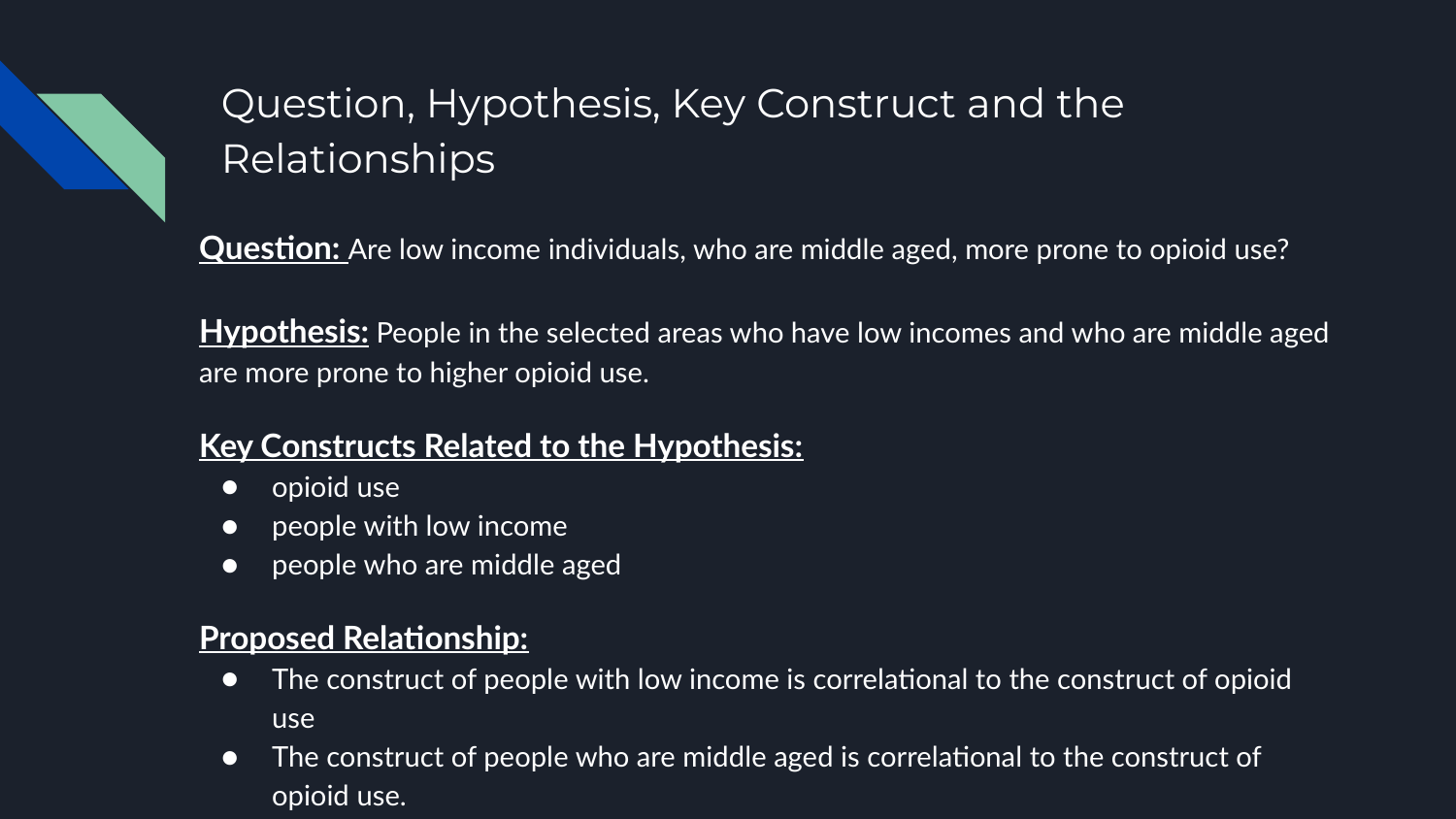

# Question, Hypothesis, Key Construct and the Relationships
Question: Are low income individuals, who are middle aged, more prone to opioid use?

Hypothesis: People in the selected areas who have low incomes and who are middle aged are more prone to higher opioid use.

Key Constructs Related to the Hypothesis:
opioid use
people with low income
people who are middle aged

Proposed Relationship:
The construct of people with low income is correlational to the construct of opioid use
The construct of people who are middle aged is correlational to the construct of opioid use.